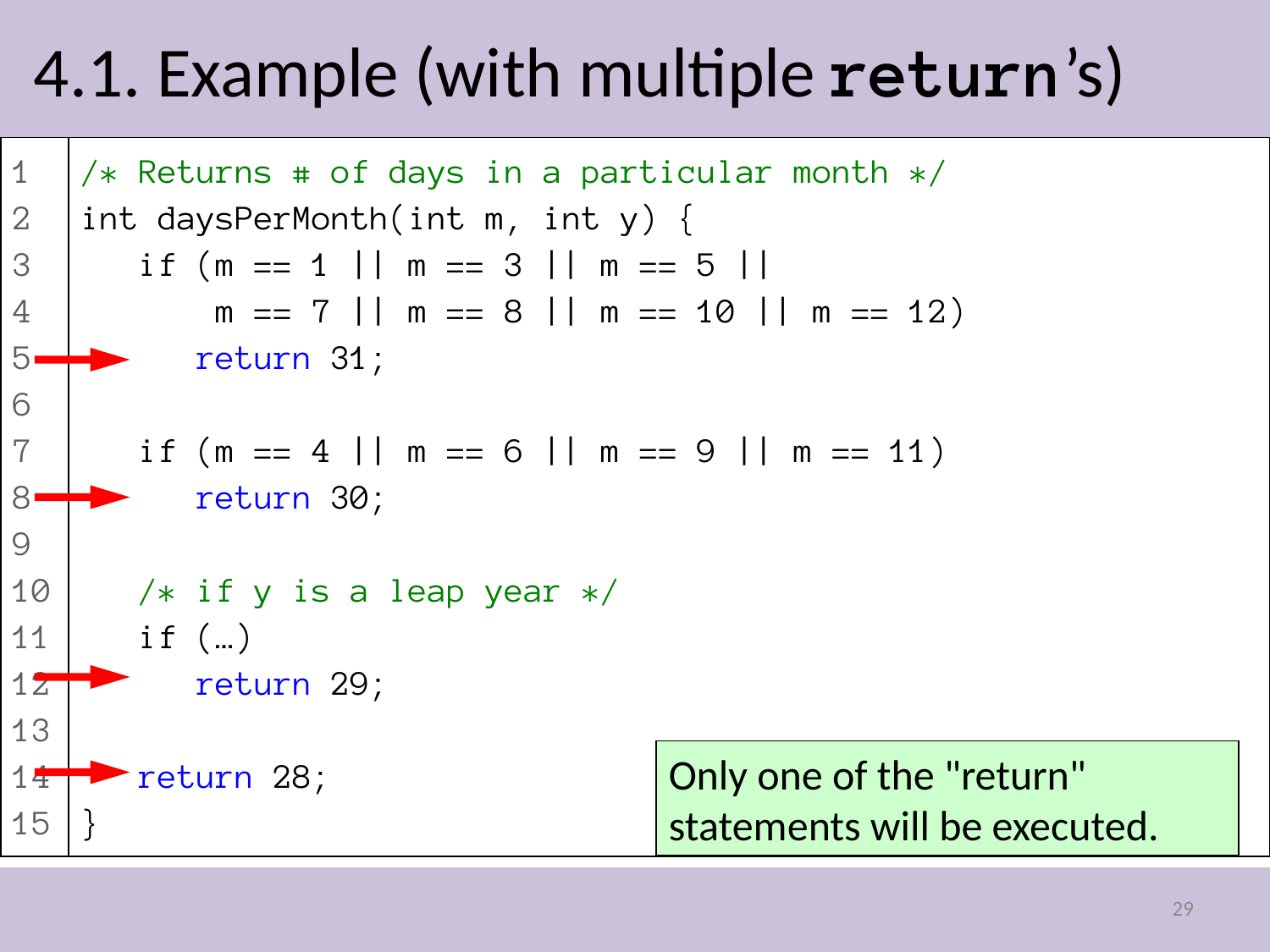

4.1. Example (with multiple return’s)
1
2
3
4
5
6
7
8
9
10
11
12
13
14
15
/* Returns # of days in a particular month */
int daysPerMonth(int m, int y) {
   if (m == 1 || m == 3 || m == 5 ||
       m == 7 || m == 8 || m == 10 || m == 12)
      return 31;

   if (m == 4 || m == 6 || m == 9 || m == 11)
      return 30;

   /* if y is a leap year */
   if (…)
      return 29;

   return 28;
}

Only one of the "return" statements will be executed.

29